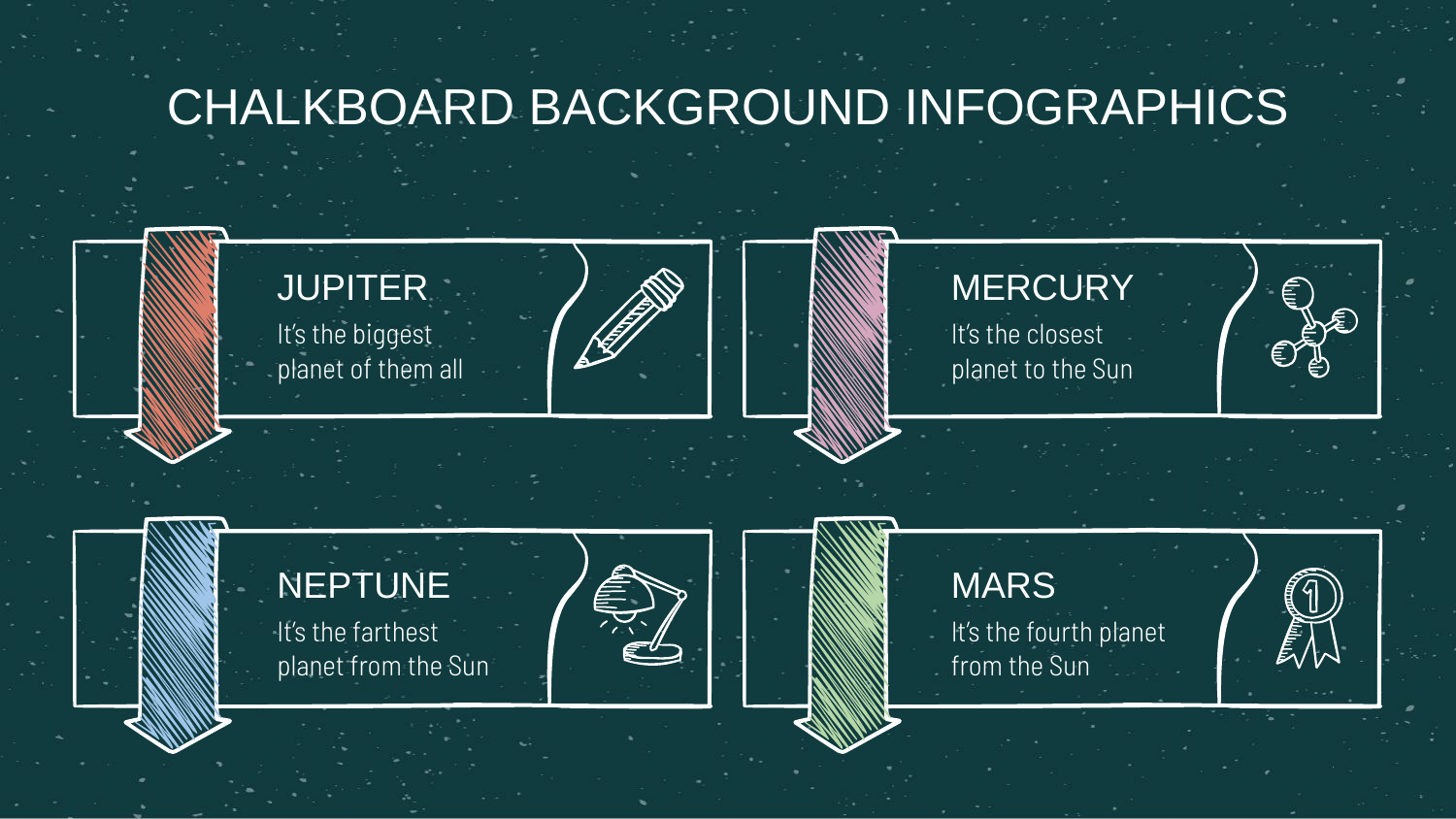

CHALKBOARD BACKGROUND INFOGRAPHICS

JUPITER
MERCURY

It’s the biggest planet of them all
It’s the closest planet to the Sun

NEPTUNE
MARS

It’s the farthest planet from the Sun
It’s the fourth planet from the Sun